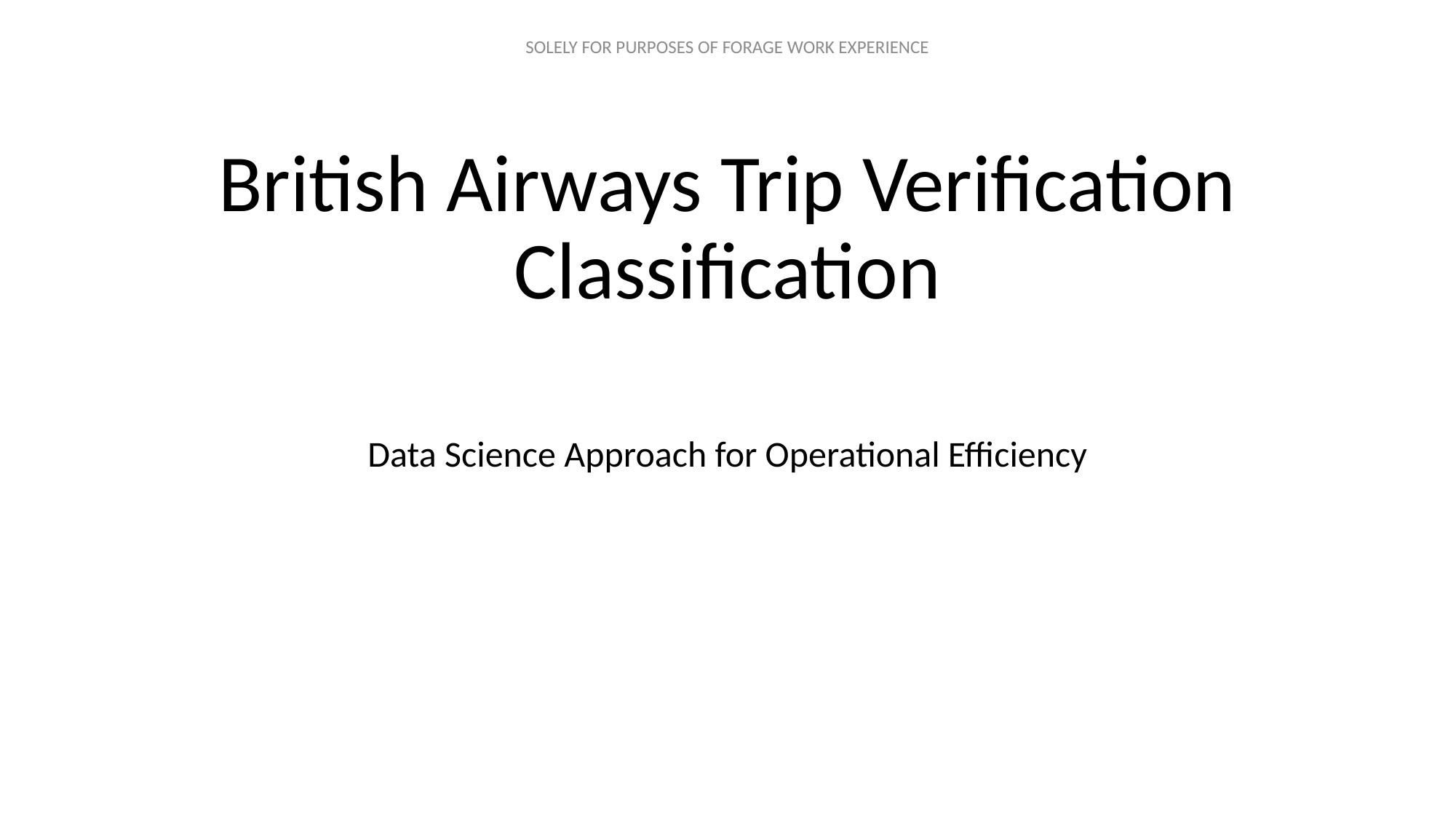

# British Airways Trip Verification Classification
Data Science Approach for Operational Efficiency